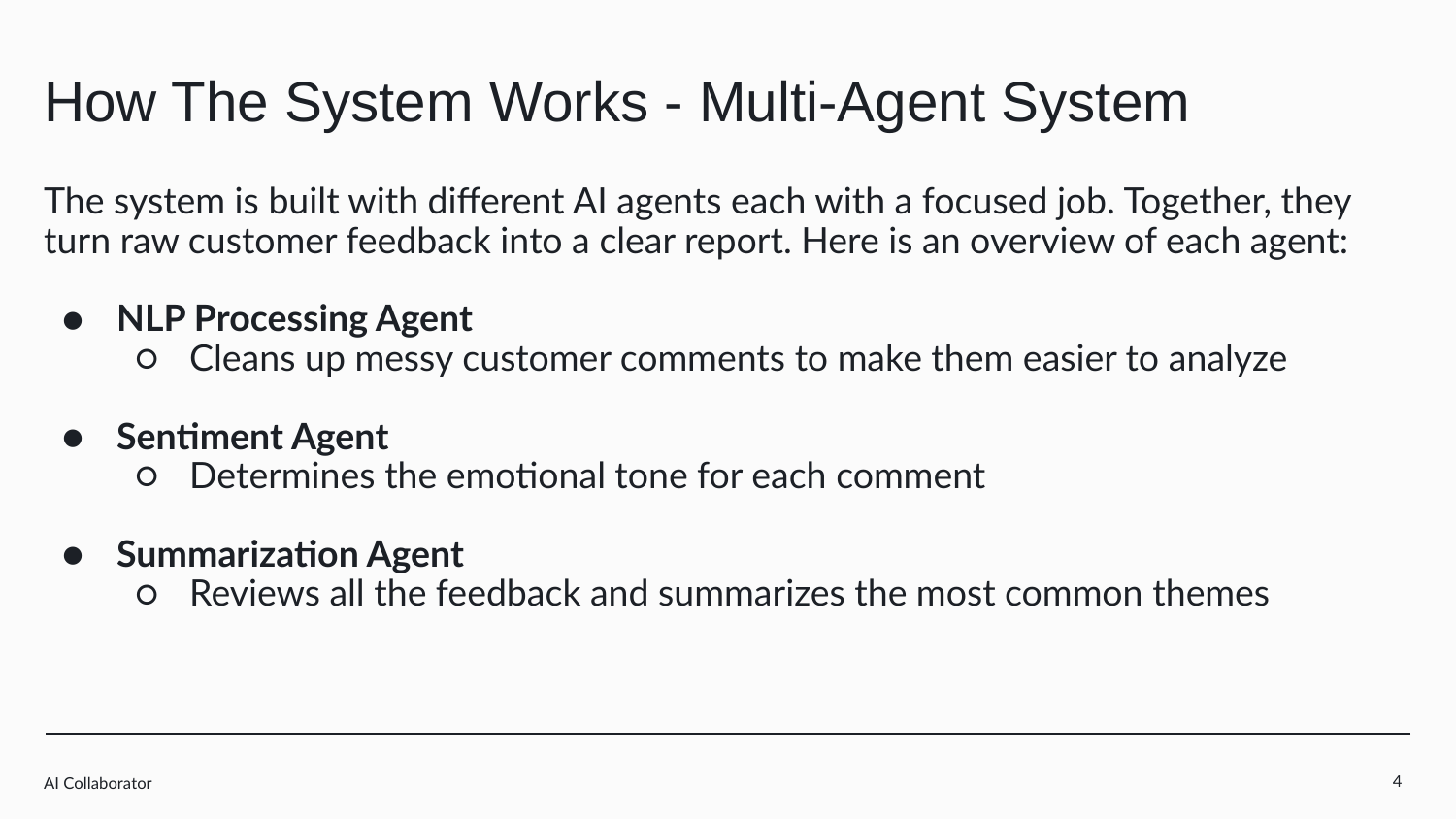

# How The System Works - Multi-Agent System
The system is built with different AI agents each with a focused job. Together, they turn raw customer feedback into a clear report. Here is an overview of each agent:

NLP Processing Agent
Cleans up messy customer comments to make them easier to analyze

Sentiment Agent
Determines the emotional tone for each comment

Summarization Agent
Reviews all the feedback and summarizes the most common themes
AI Collaborator
4